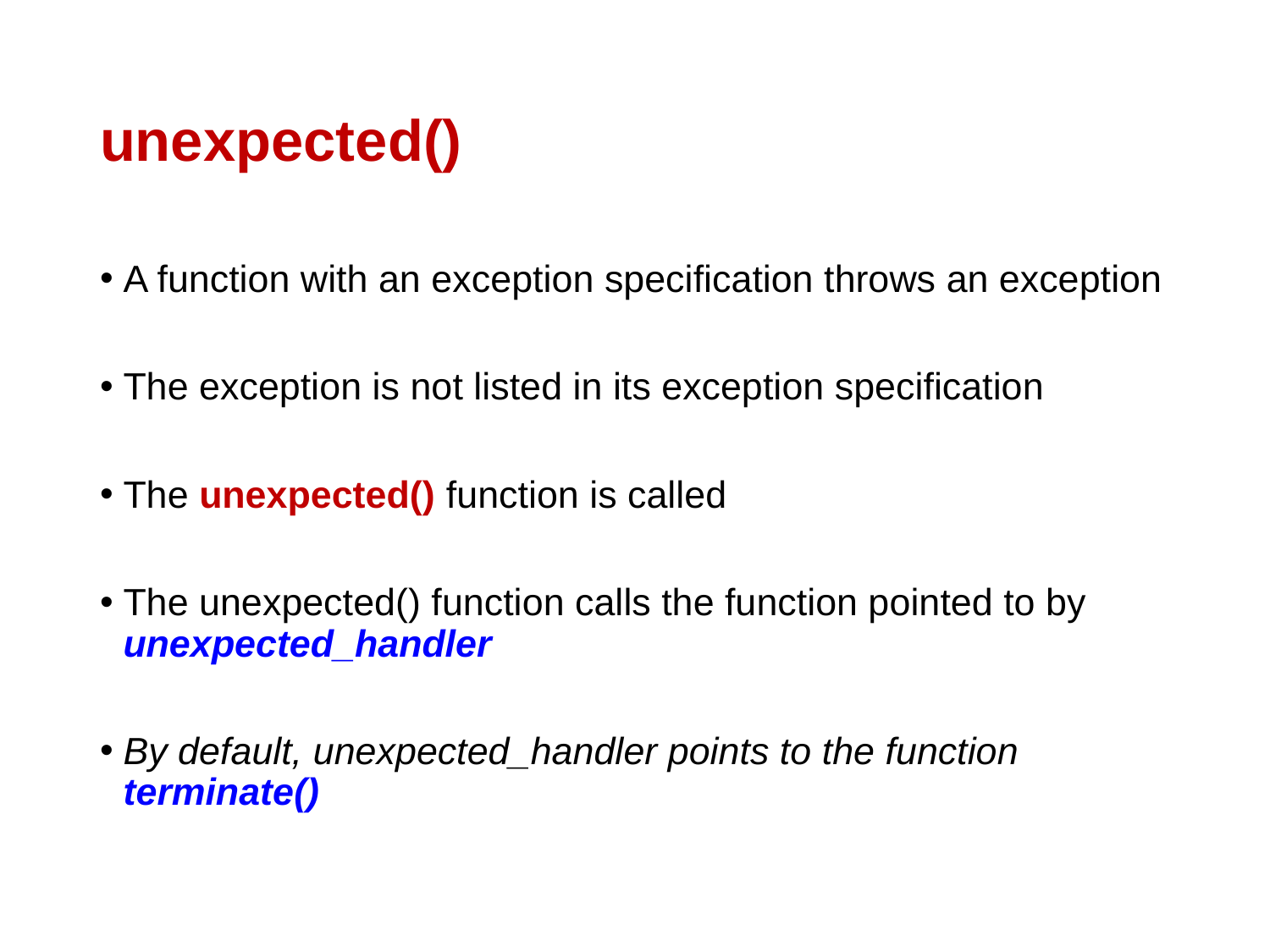

# unexpected()
A function with an exception specification throws an exception

The exception is not listed in its exception specification

The unexpected() function is called

The unexpected() function calls the function pointed to by unexpected_handler

By default, unexpected_handler points to the function  terminate()